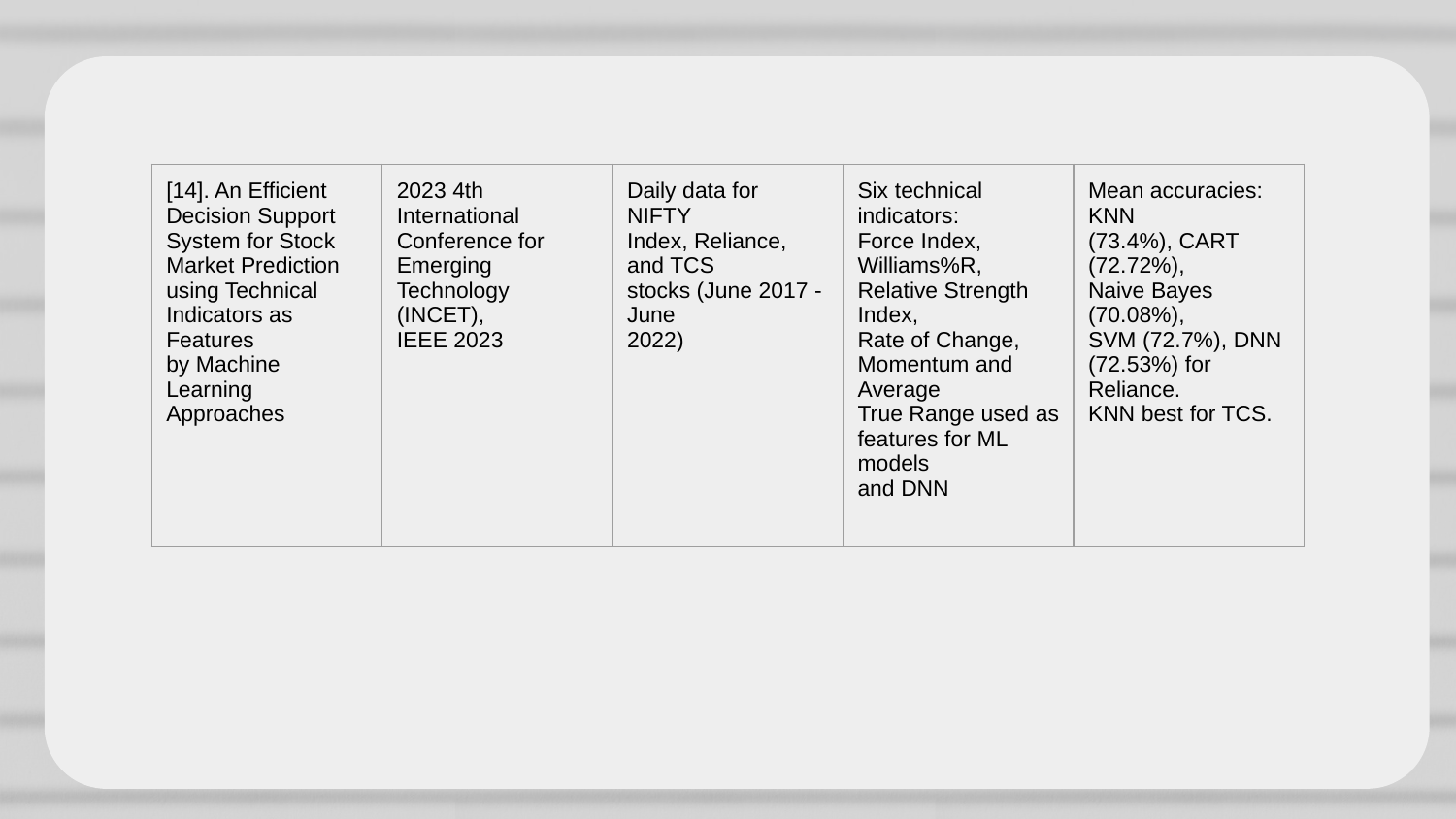

| [14]. An Efficient Decision Support System for Stock Market Prediction using Technical Indicators as Features by Machine Learning Approaches | 2023 4th International Conference for Emerging Technology (INCET), IEEE 2023 | Daily data for NIFTY Index, Reliance, and TCS stocks (June 2017 - June 2022) | Six technical indicators: Force Index, Williams%R, Relative Strength Index, Rate of Change, Momentum and Average True Range used as features for ML models and DNN | Mean accuracies: KNN (73.4%), CART (72.72%), Naive Bayes (70.08%), SVM (72.7%), DNN (72.53%) for Reliance. KNN best for TCS. |
| --- | --- | --- | --- | --- |